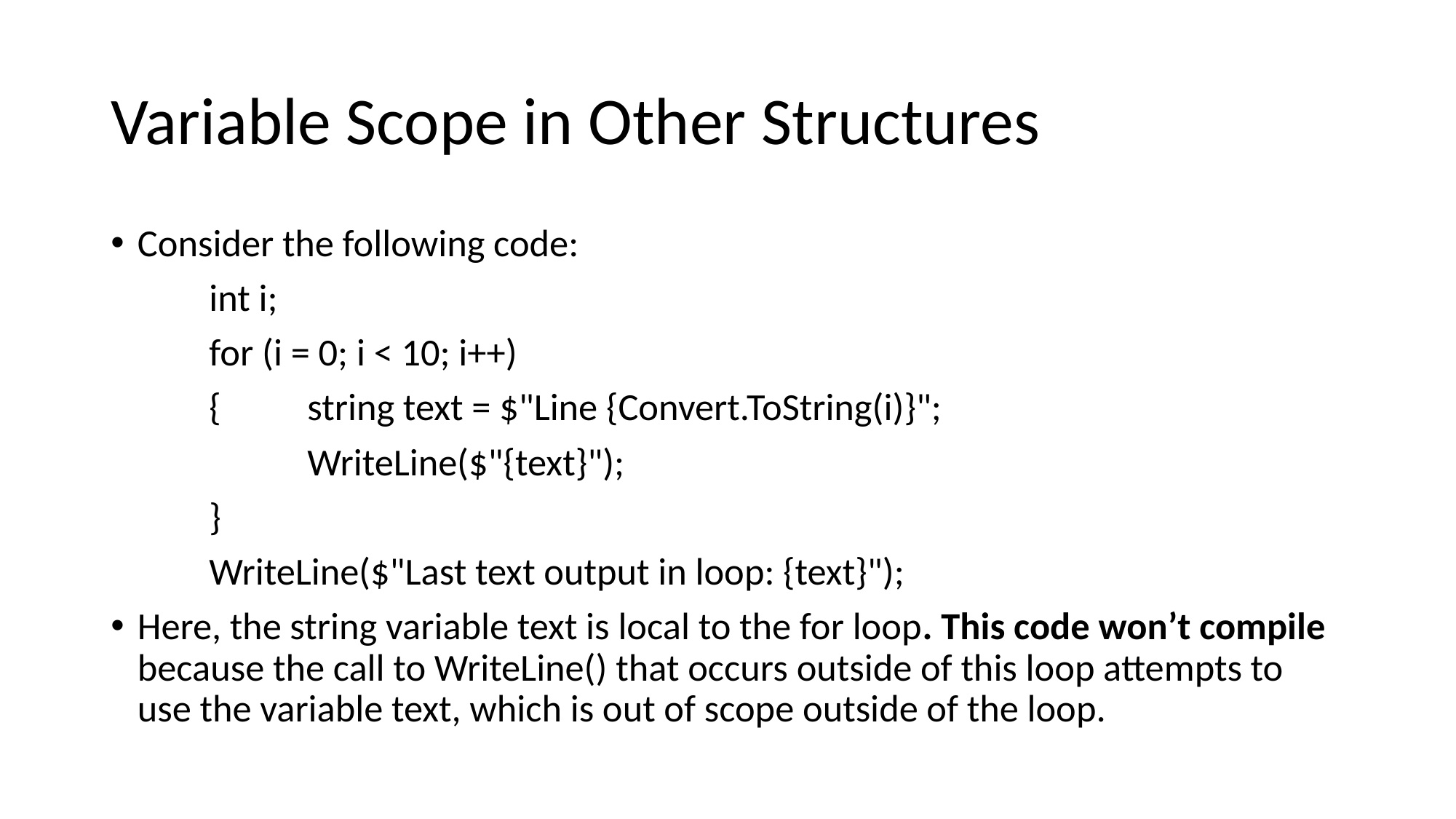

# Variable Scope in Other Structures
Consider the following code:
	int i;
	for (i = 0; i < 10; i++)
	{	string text = $"Line {Convert.ToString(i)}";
		WriteLine($"{text}");
	}
	WriteLine($"Last text output in loop: {text}");
Here, the string variable text is local to the for loop. This code won’t compile because the call to WriteLine() that occurs outside of this loop attempts to use the variable text, which is out of scope outside of the loop.